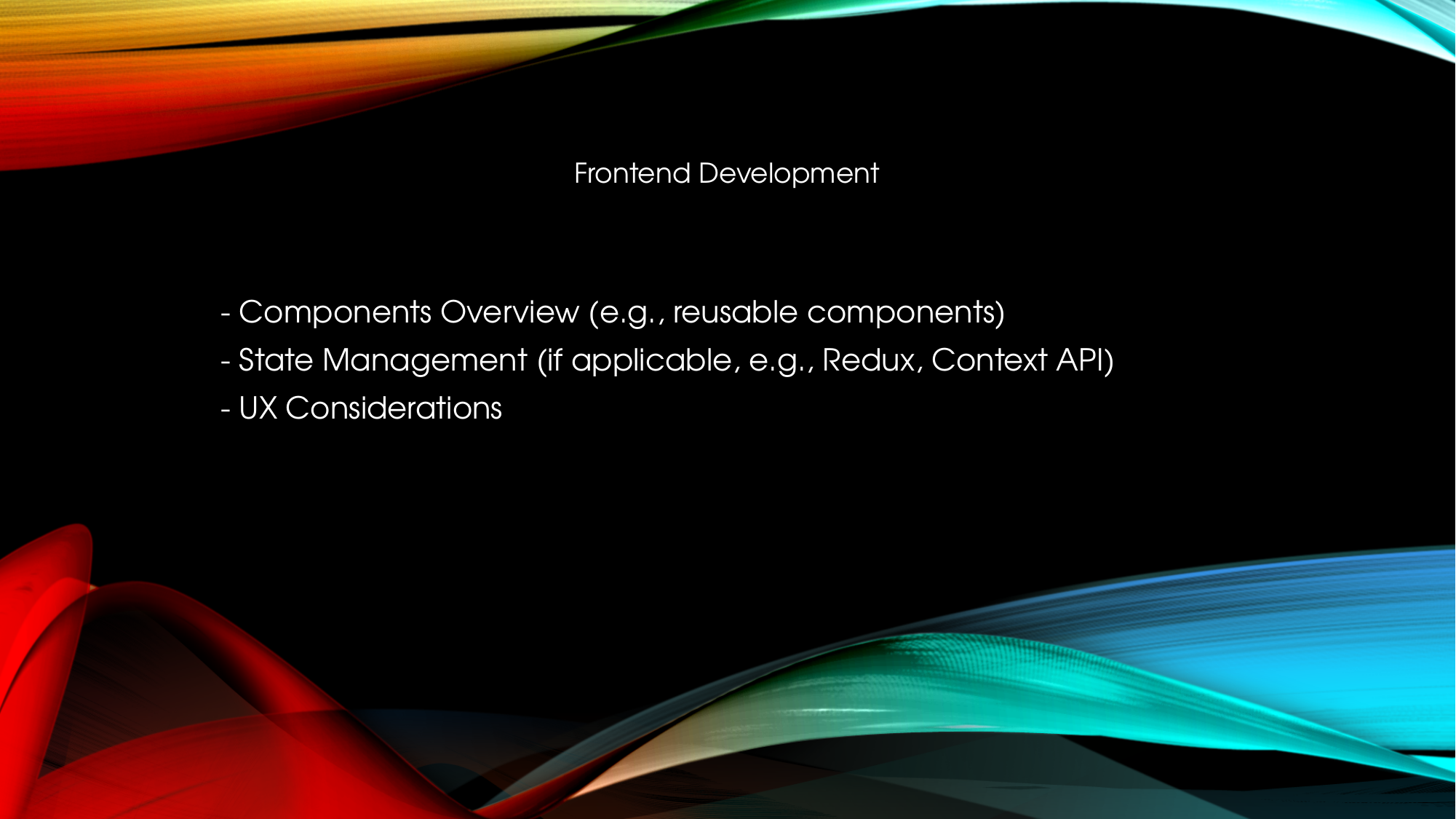

Frontend Development

- Components Overview (e.g., reusable components)
- State Management (if applicable, e.g., Redux, Context API)
- UX Considerations